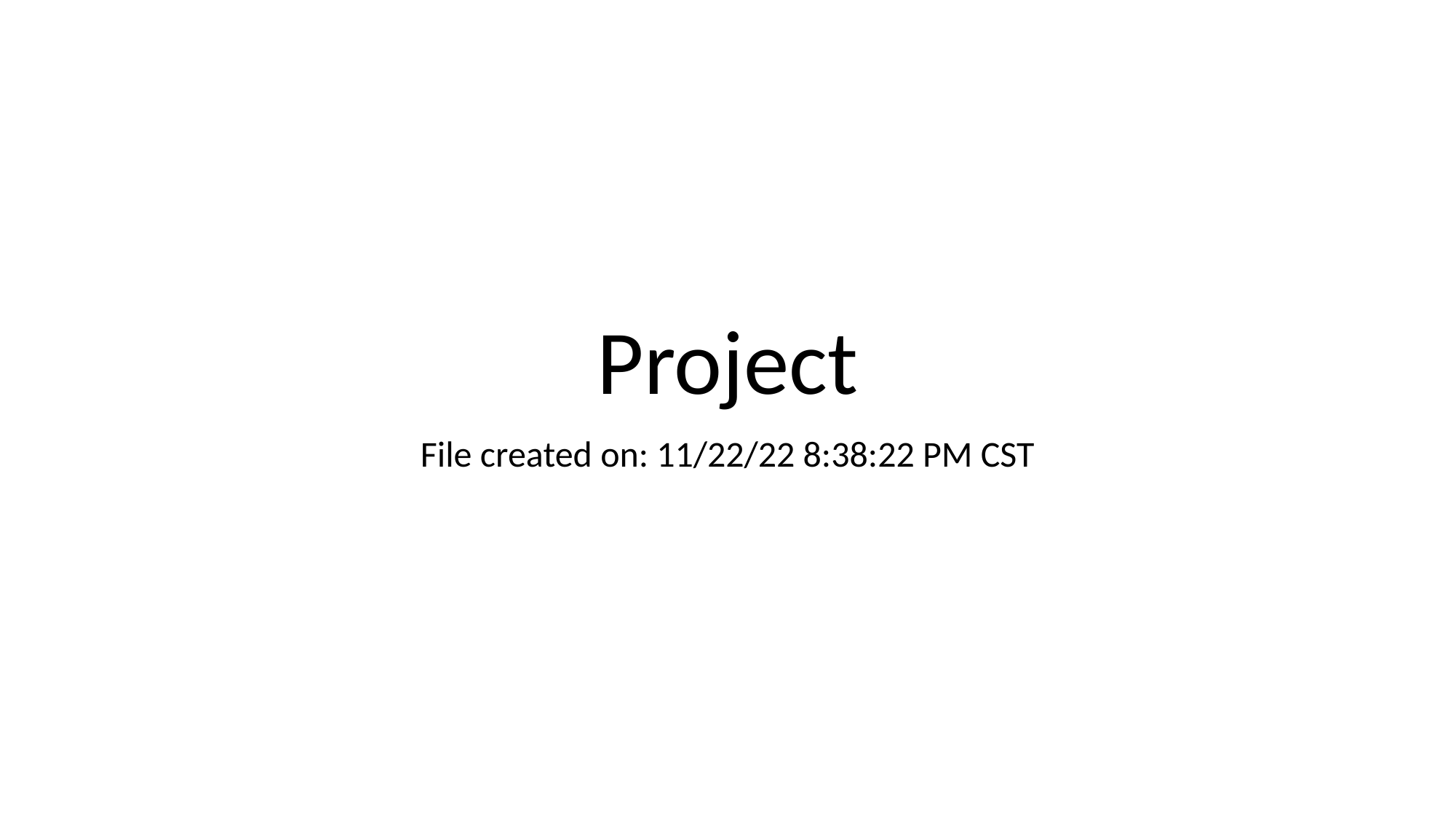

# Project
File created on: 11/22/22 8:38:22 PM CST